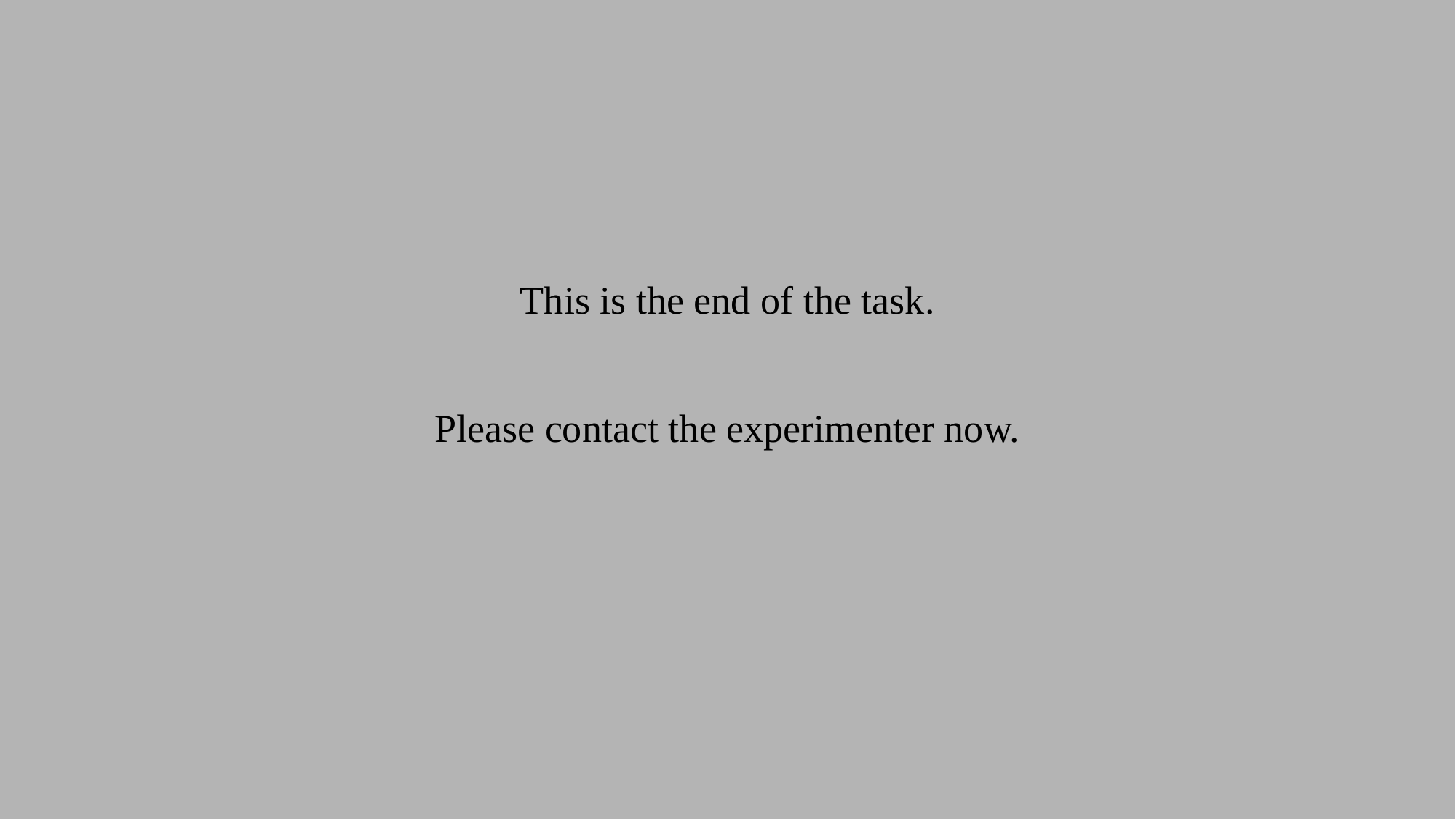

This is the end of the task.
Please contact the experimenter now.